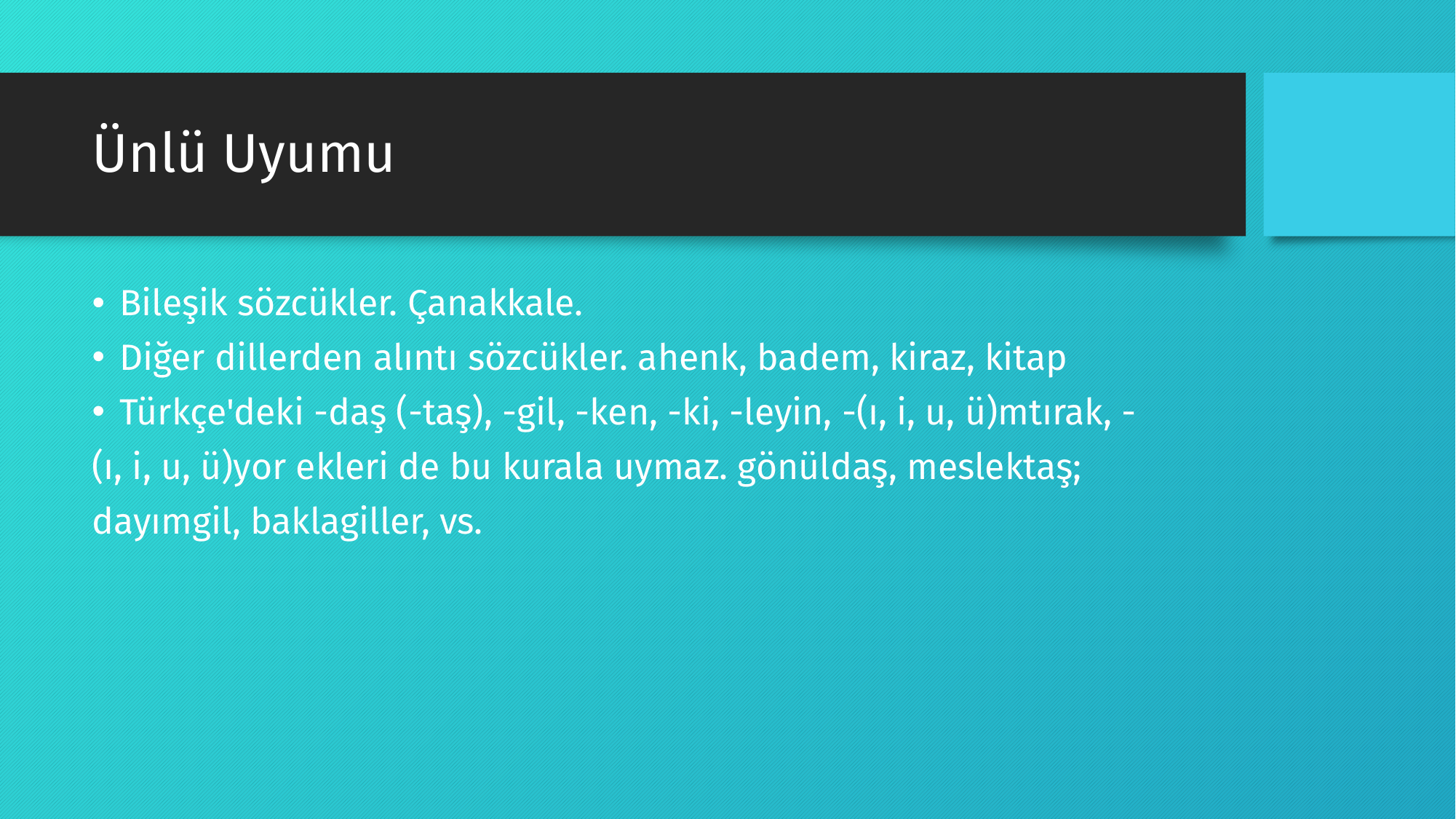

# Ünlü Uyumu
Bileşik sözcükler. Çanakkale.
Diğer dillerden alıntı sözcükler. ahenk, badem, kiraz, kitap
Türkçe'deki -daş (-taş), -gil, -ken, -ki, -leyin, -(ı, i, u, ü)mtırak, -
(ı, i, u, ü)yor ekleri de bu kurala uymaz. gönüldaş, meslektaş;
dayımgil, baklagiller, vs.